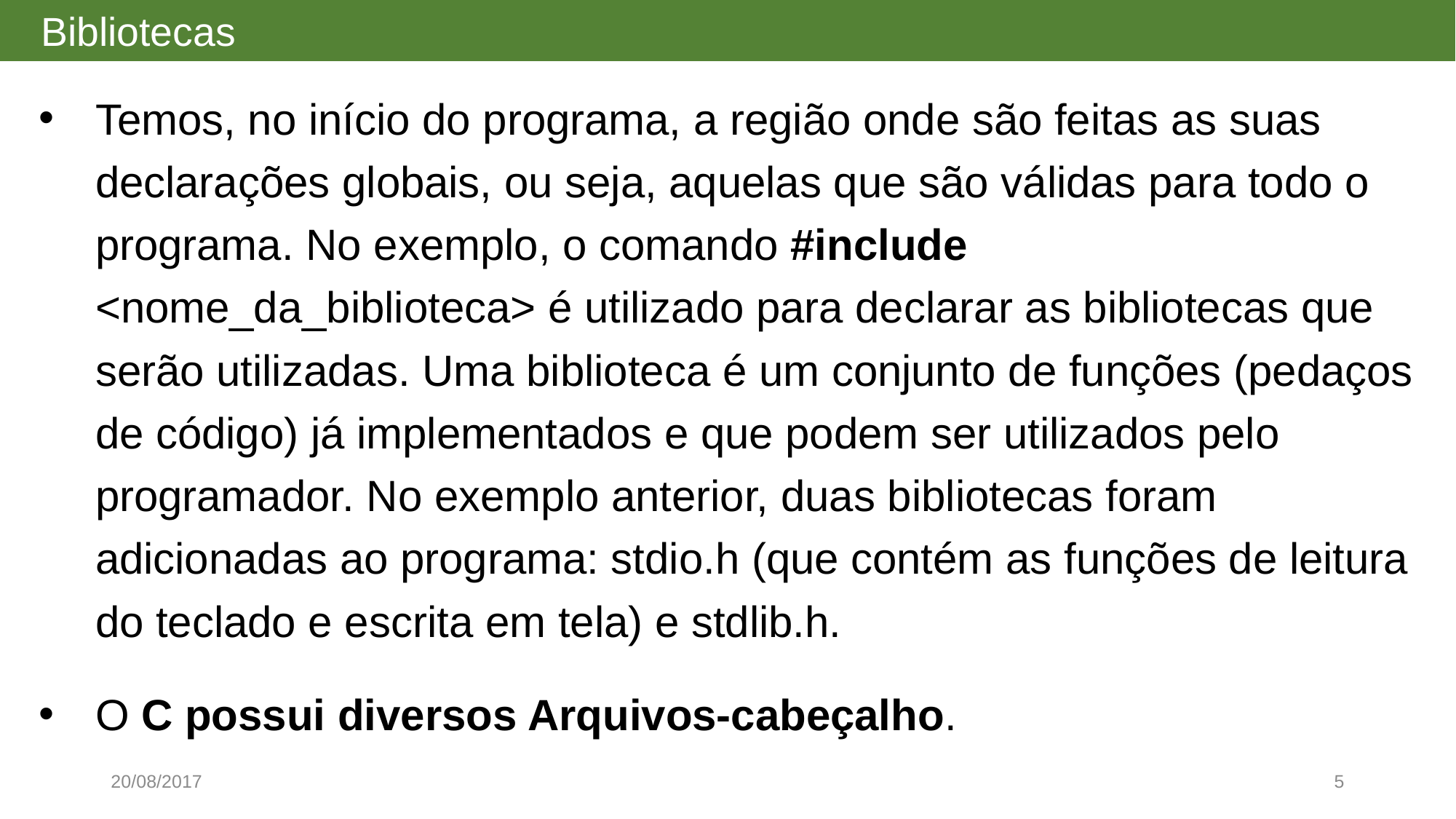

# Bibliotecas
Temos, no início do programa, a região onde são feitas as suas declarações globais, ou seja, aquelas que são válidas para todo o programa. No exemplo, o comando #include <nome_da_biblioteca> é utilizado para declarar as bibliotecas que serão utilizadas. Uma biblioteca é um conjunto de funções (pedaços de código) já implementados e que podem ser utilizados pelo programador. No exemplo anterior, duas bibliotecas foram adicionadas ao programa: stdio.h (que contém as funções de leitura do teclado e escrita em tela) e stdlib.h.
O C possui diversos Arquivos-cabeçalho.

20/08/2017
5